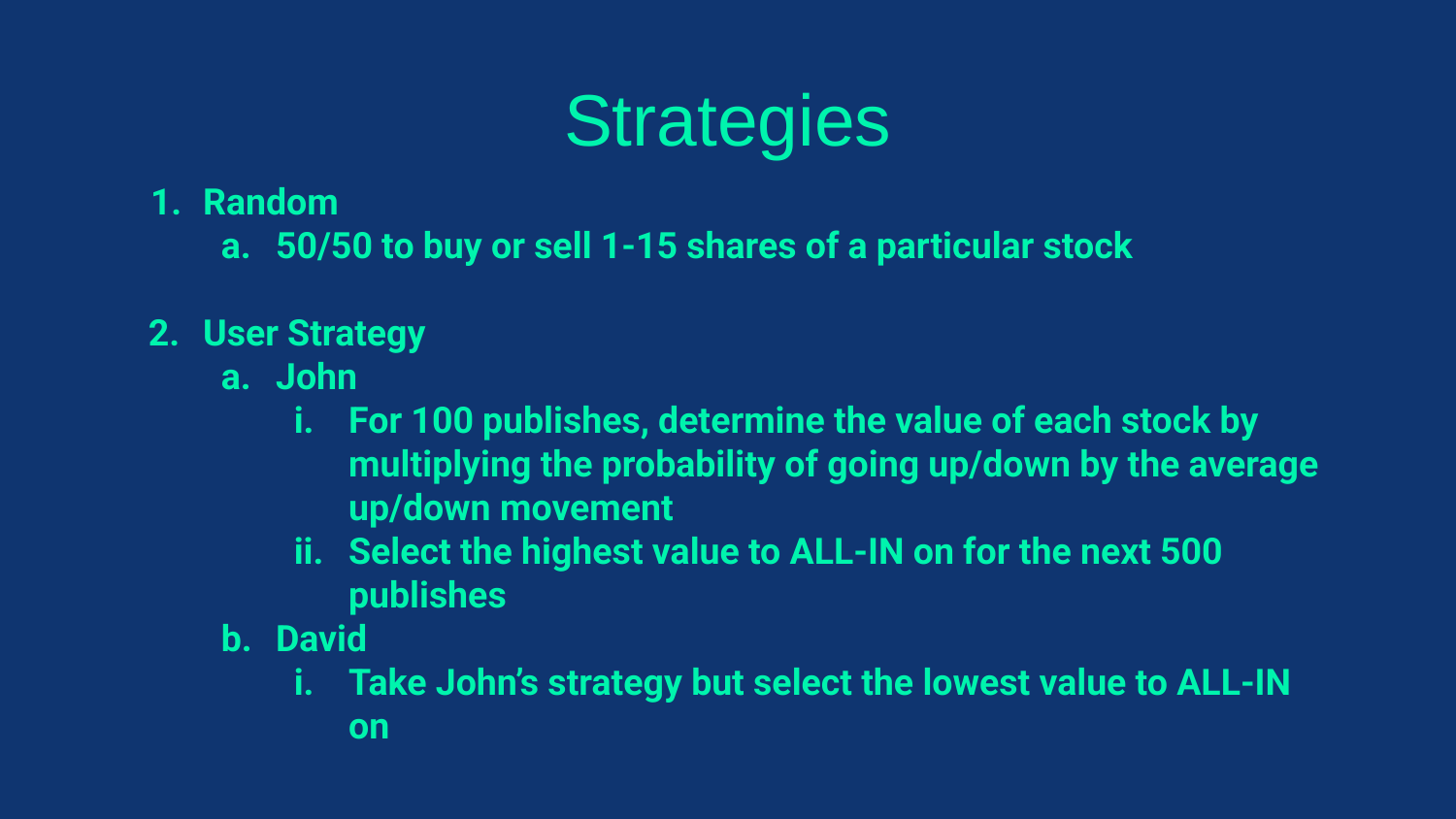

# Strategies
Random
50/50 to buy or sell 1-15 shares of a particular stock

User Strategy
John
For 100 publishes, determine the value of each stock by multiplying the probability of going up/down by the average up/down movement
Select the highest value to ALL-IN on for the next 500 publishes
David
Take John’s strategy but select the lowest value to ALL-IN on